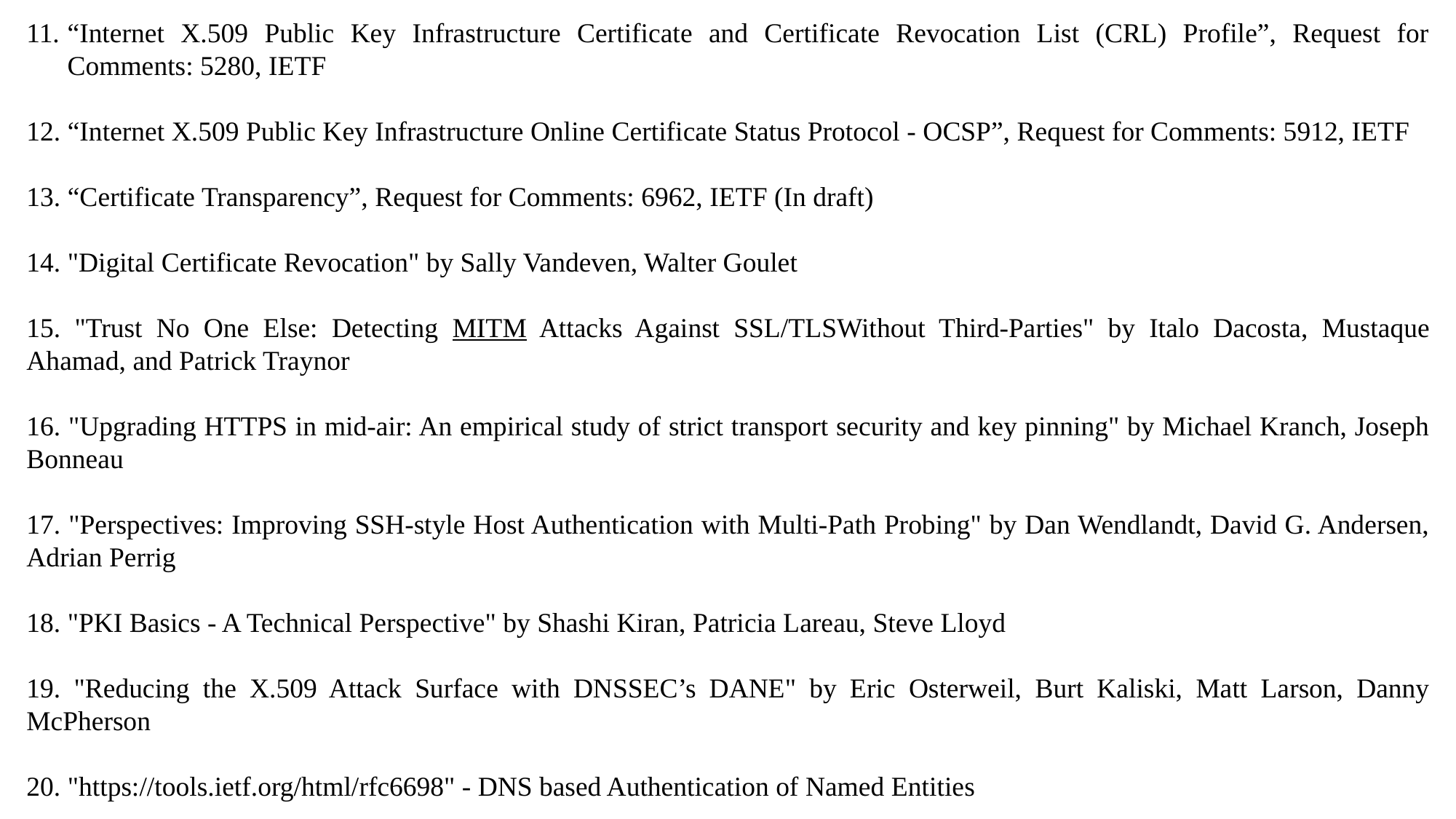

“Internet X.509 Public Key Infrastructure Certificate and Certificate Revocation List (CRL) Profile”, Request for Comments: 5280, IETF

12. “Internet X.509 Public Key Infrastructure Online Certificate Status Protocol - OCSP”, Request for Comments: 5912, IETF

13. “Certificate Transparency”, Request for Comments: 6962, IETF (In draft)

14. "Digital Certificate Revocation" by Sally Vandeven, Walter Goulet

15. "Trust No One Else: Detecting MITM Attacks Against SSL/TLSWithout Third-Parties" by Italo Dacosta, Mustaque Ahamad, and Patrick Traynor

16. "Upgrading HTTPS in mid-air: An empirical study of strict transport security and key pinning" by Michael Kranch, Joseph Bonneau

17. "Perspectives: Improving SSH-style Host Authentication with Multi-Path Probing" by Dan Wendlandt, David G. Andersen, Adrian Perrig

18. "PKI Basics - A Technical Perspective" by Shashi Kiran, Patricia Lareau, Steve Lloyd

19. "Reducing the X.509 Attack Surface with DNSSEC’s DANE" by Eric Osterweil, Burt Kaliski, Matt Larson, Danny McPherson

20. "https://tools.ietf.org/html/rfc6698" - DNS based Authentication of Named Entities